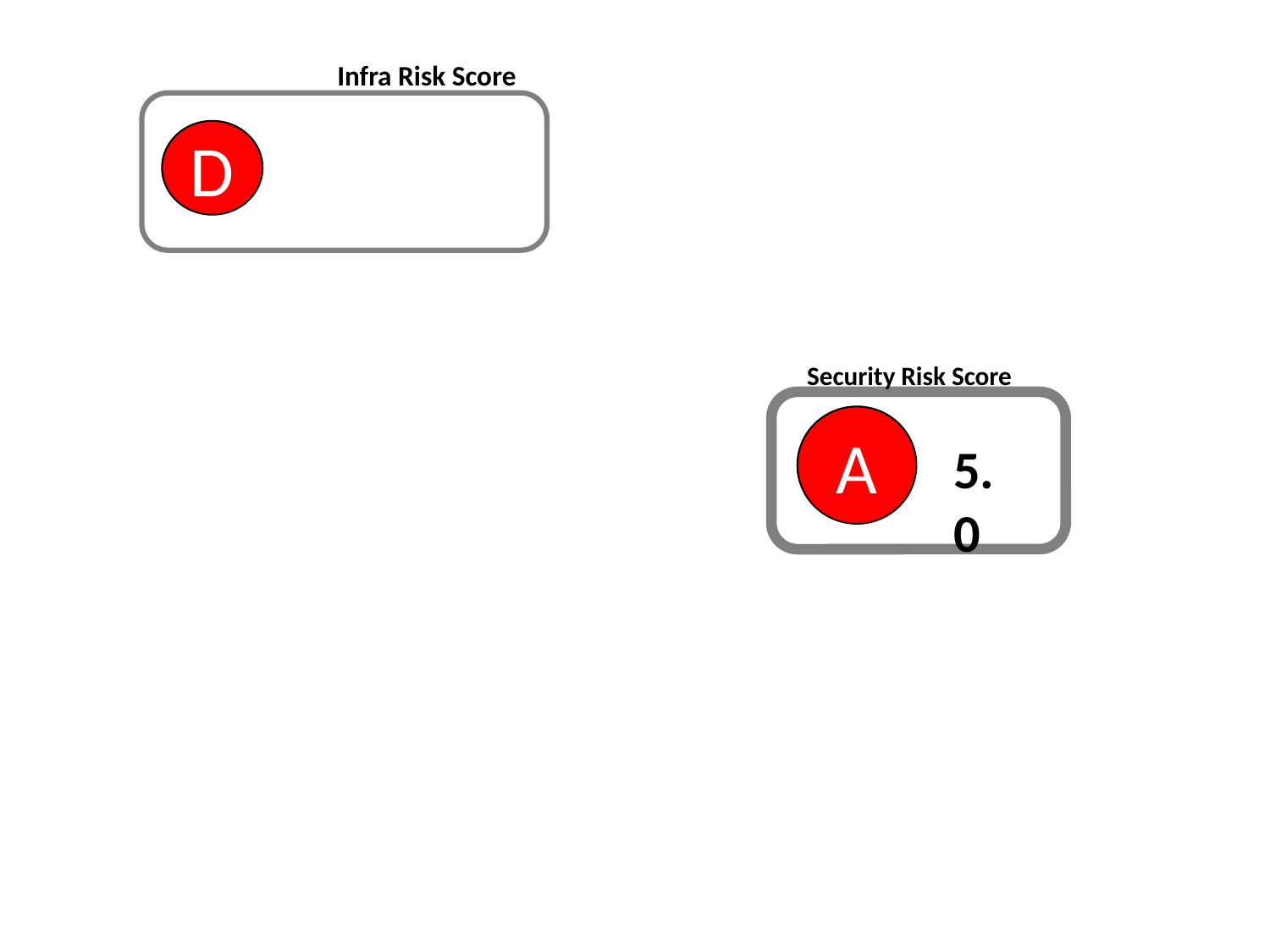

Infra Risk Score

D
Security Risk Score

A
5.0